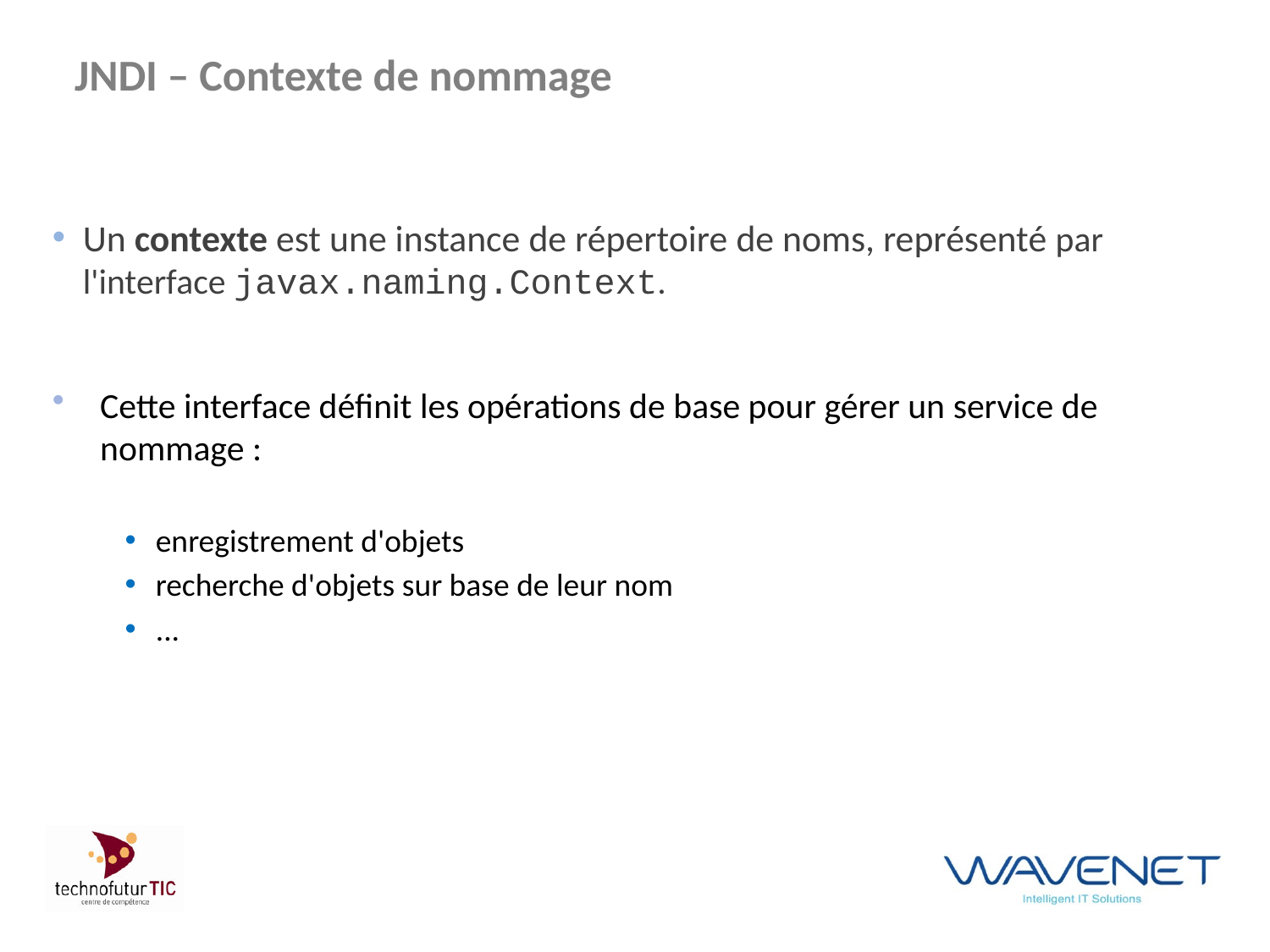

# JNDI – Contexte de nommage
Un contexte est une instance de répertoire de noms, représenté par l'interface javax.naming.Context.

Cette interface définit les opérations de base pour gérer un service de nommage :

enregistrement d'objets
recherche d'objets sur base de leur nom
...